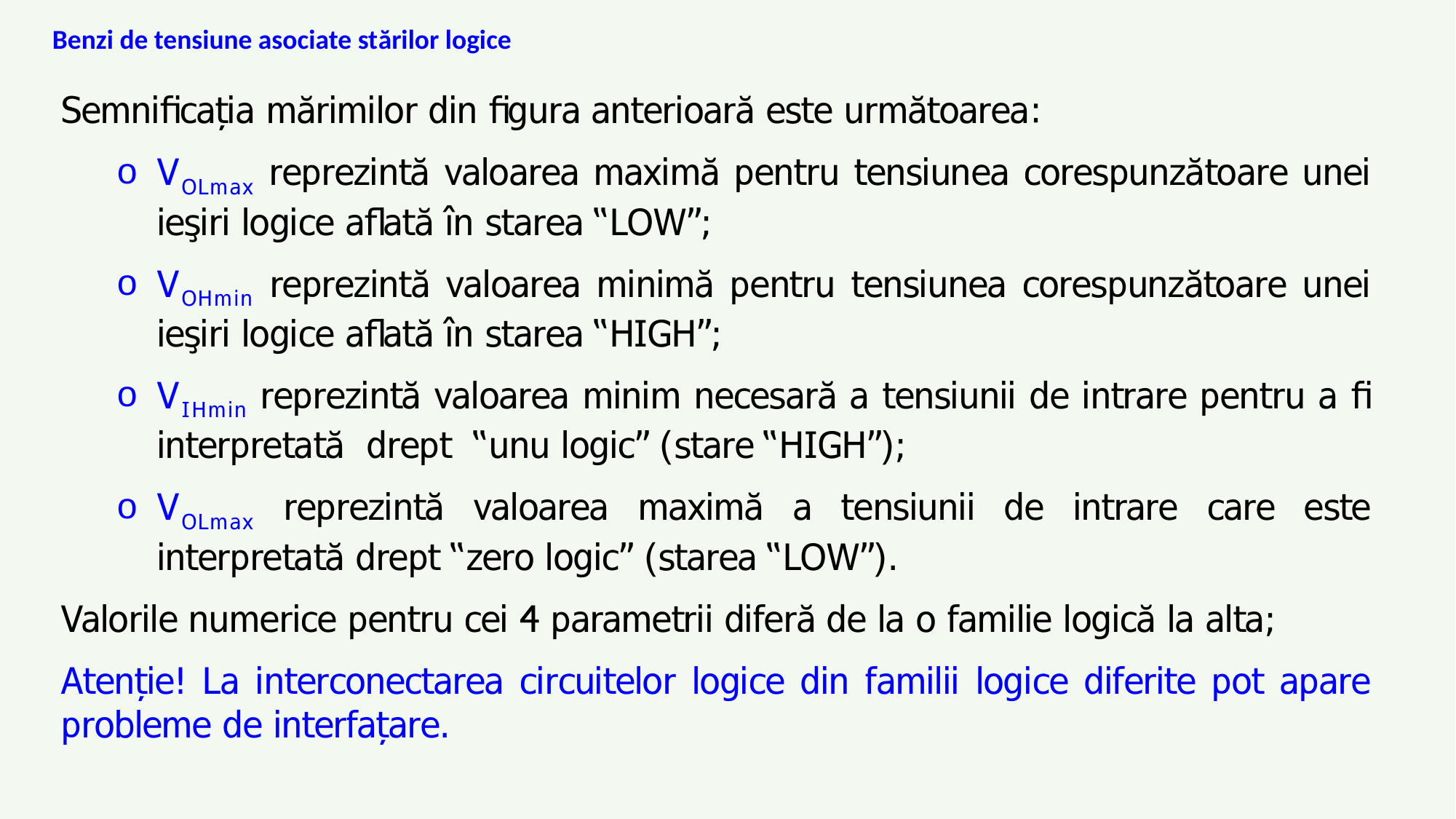

Benzi de tensiune asociate stărilor logice
Semnificația mărimilor din figura anterioară este următoarea:
VOLmax reprezintă valoarea maximă pentru tensiunea corespunzătoare unei ieşiri logice aflată în starea “LOW”;
VOHmin reprezintă valoarea minimă pentru tensiunea corespunzătoare unei ieşiri logice aflată în starea “HIGH”;
VIHmin reprezintă valoarea minim necesară a tensiunii de intrare pentru a fi interpretată  drept  “unu logic” (stare “HIGH”);
VOLmax reprezintă valoarea maximă a tensiunii de intrare care este interpretată drept “zero logic” (starea “LOW”).
Valorile numerice pentru cei 4 parametrii diferă de la o familie logică la alta;
Atenție! La interconectarea circuitelor logice din familii logice diferite pot apare probleme de interfațare.